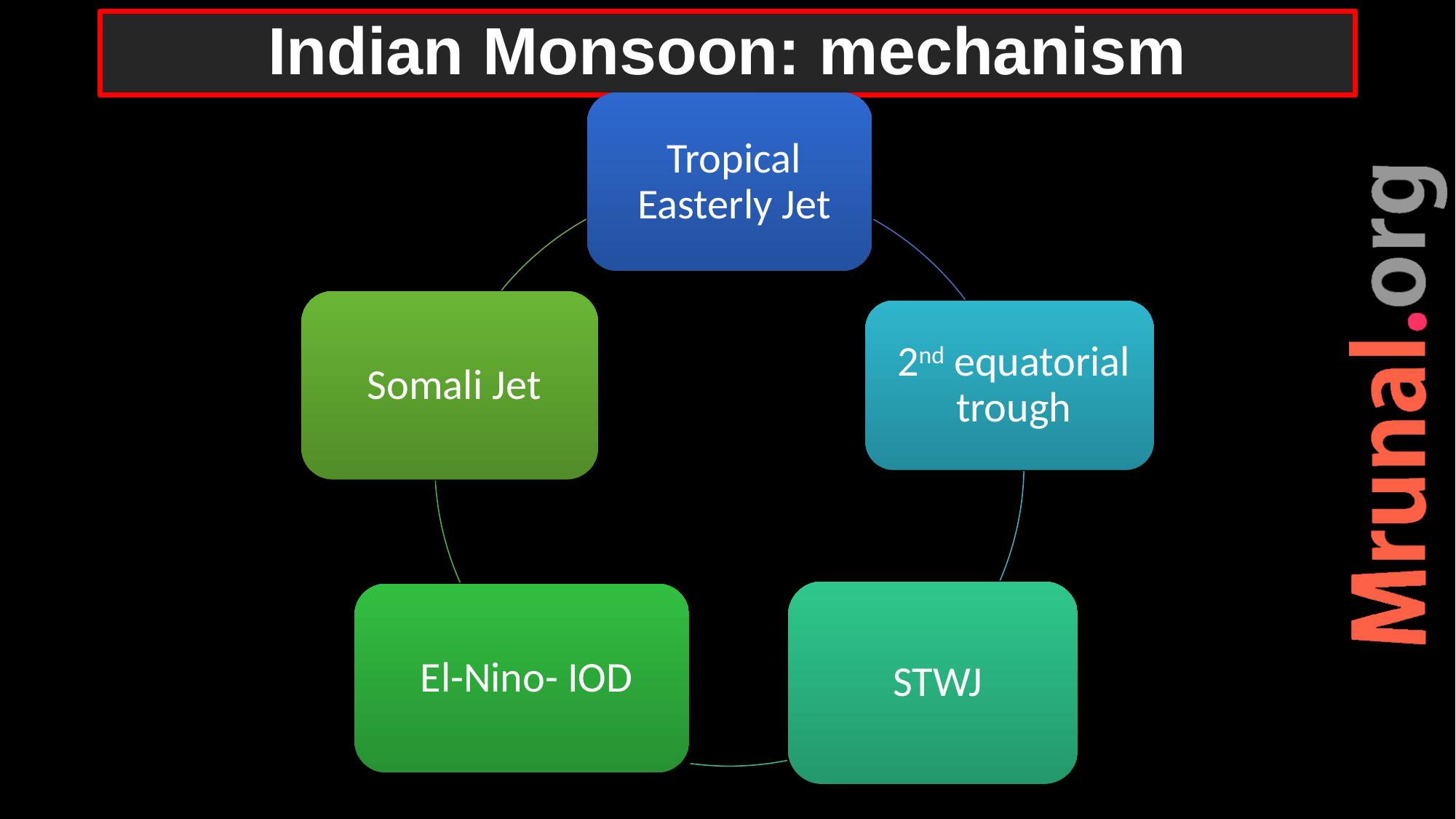

# Indian Monsoon: mechanism
Tropical Easterly Jet
2nd equatorial trough
STWJ
El-Nino- IOD
Somali Jet